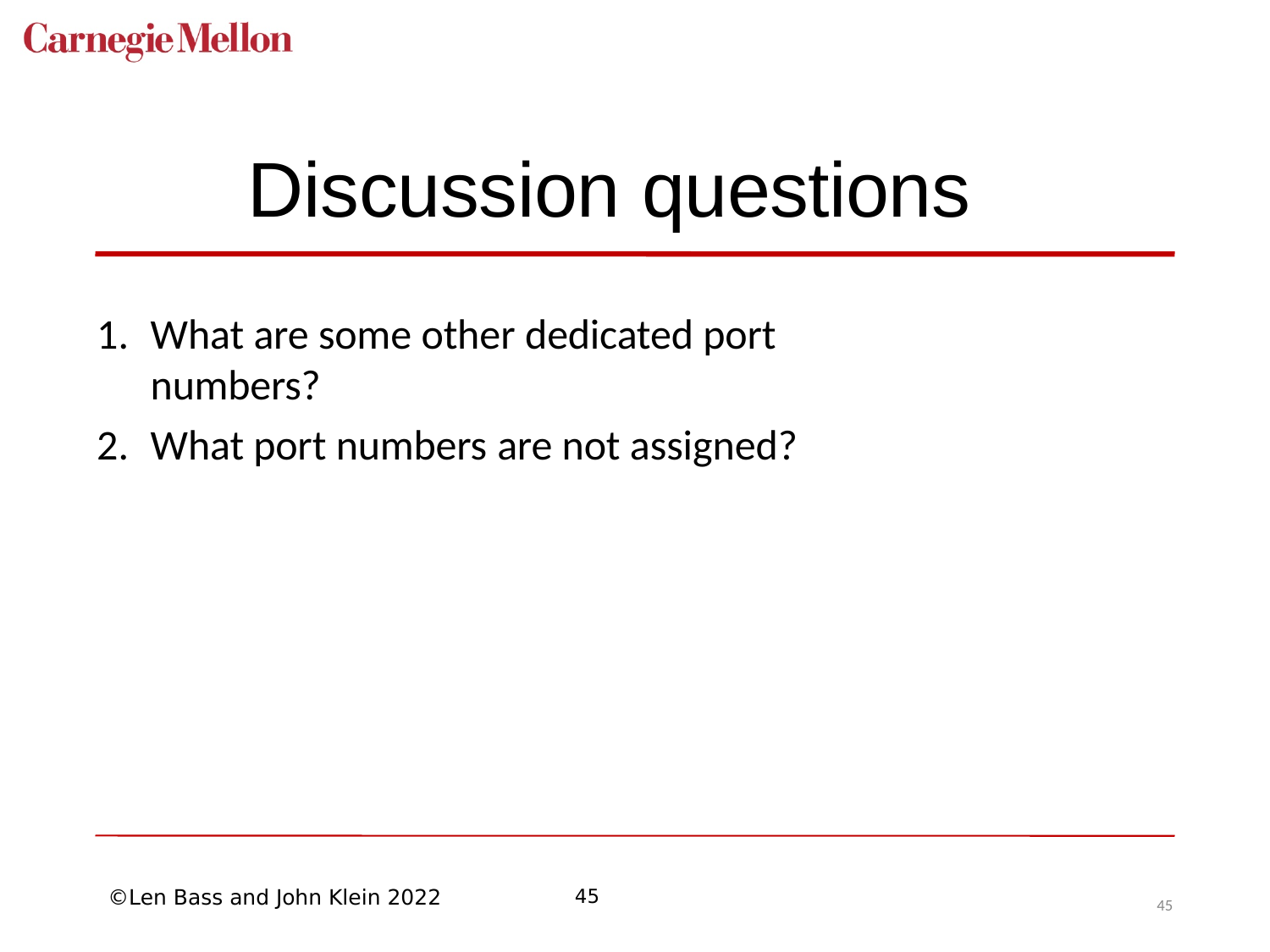

# Discussion questions
What are some other dedicated port numbers?
What port numbers are not assigned?
45